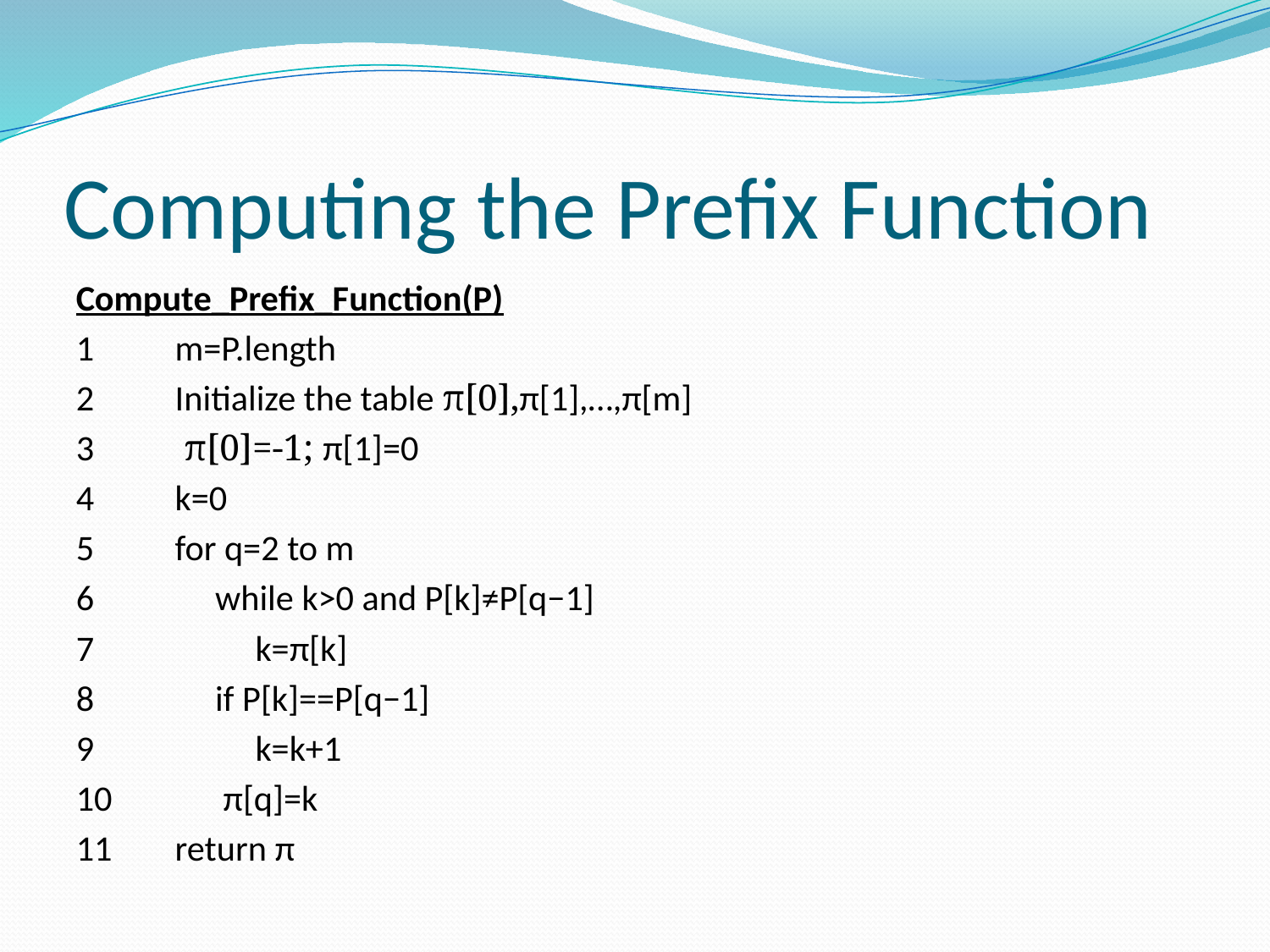

# Computing the Prefix Function
Compute_Prefix_Function(P)
1	m=P.length
2	Initialize the table π[0],π[1],…,π[m]
3	 π[0]=-1; π[1]=0
4	k=0
5	for q=2 to m
6	     while k>0 and P[k]≠P[q−1]
7	          k=π[k]
8	     if P[k]==P[q−1]
9	          k=k+1
10	      π[q]=k
11	return π